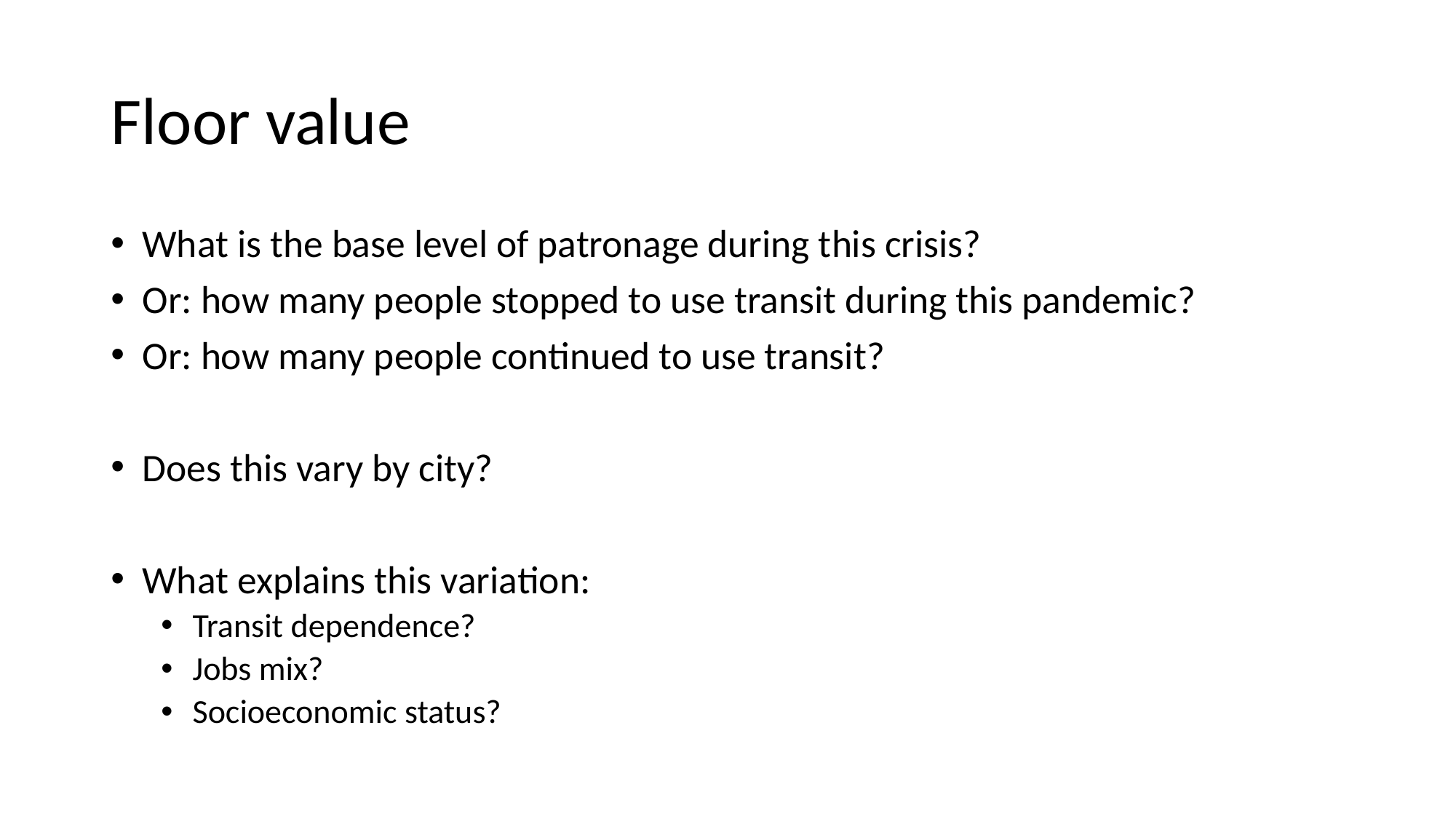

# Floor value
What is the base level of patronage during this crisis?
Or: how many people stopped to use transit during this pandemic?
Or: how many people continued to use transit?

Does this vary by city?

What explains this variation:
Transit dependence?
Jobs mix?
Socioeconomic status?